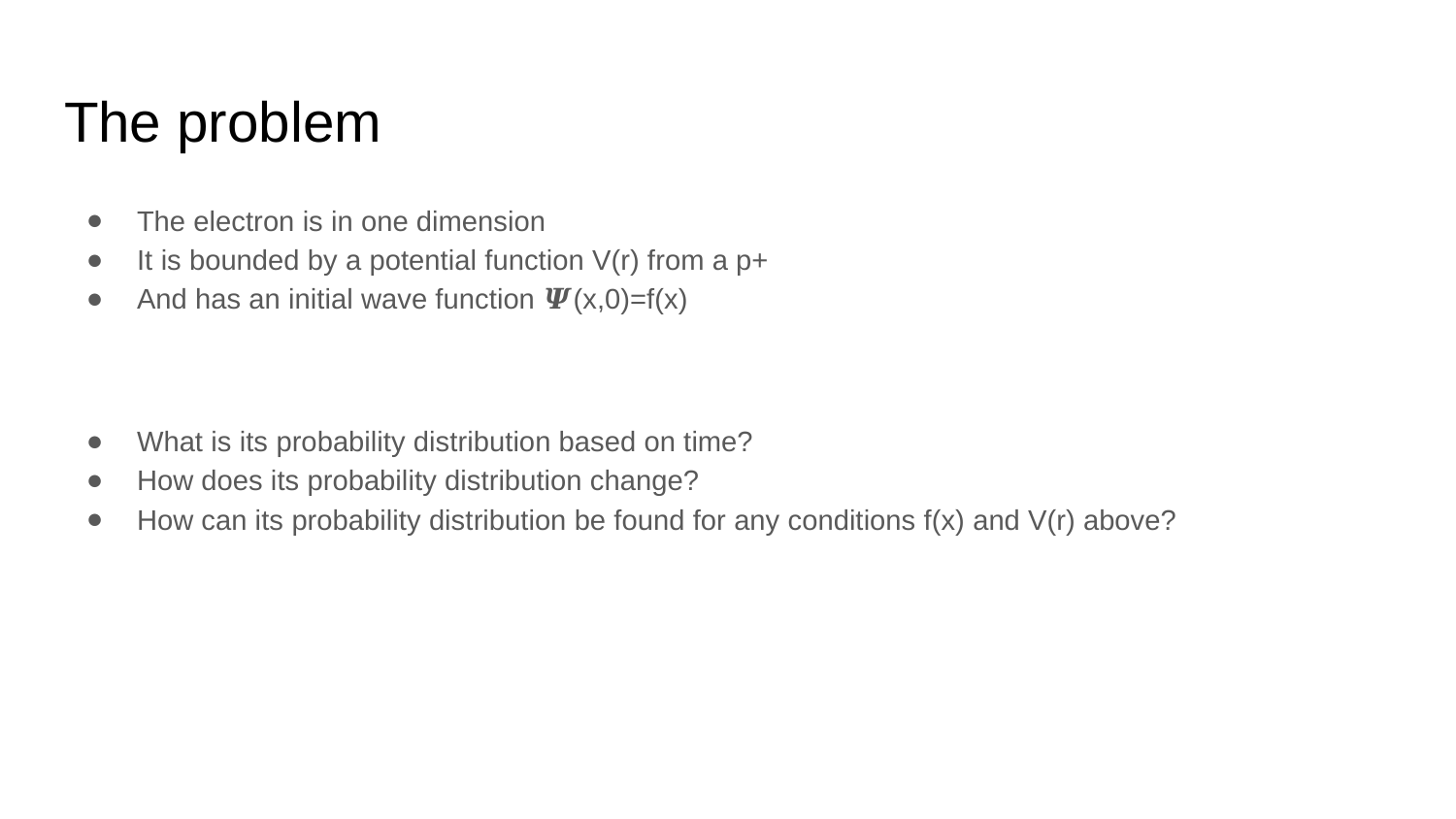

# The problem
The electron is in one dimension
It is bounded by a potential function V(r) from a p+
And has an initial wave function 𝜳(x,0)=f(x)

What is its probability distribution based on time?
How does its probability distribution change?
How can its probability distribution be found for any conditions f(x) and V(r) above?